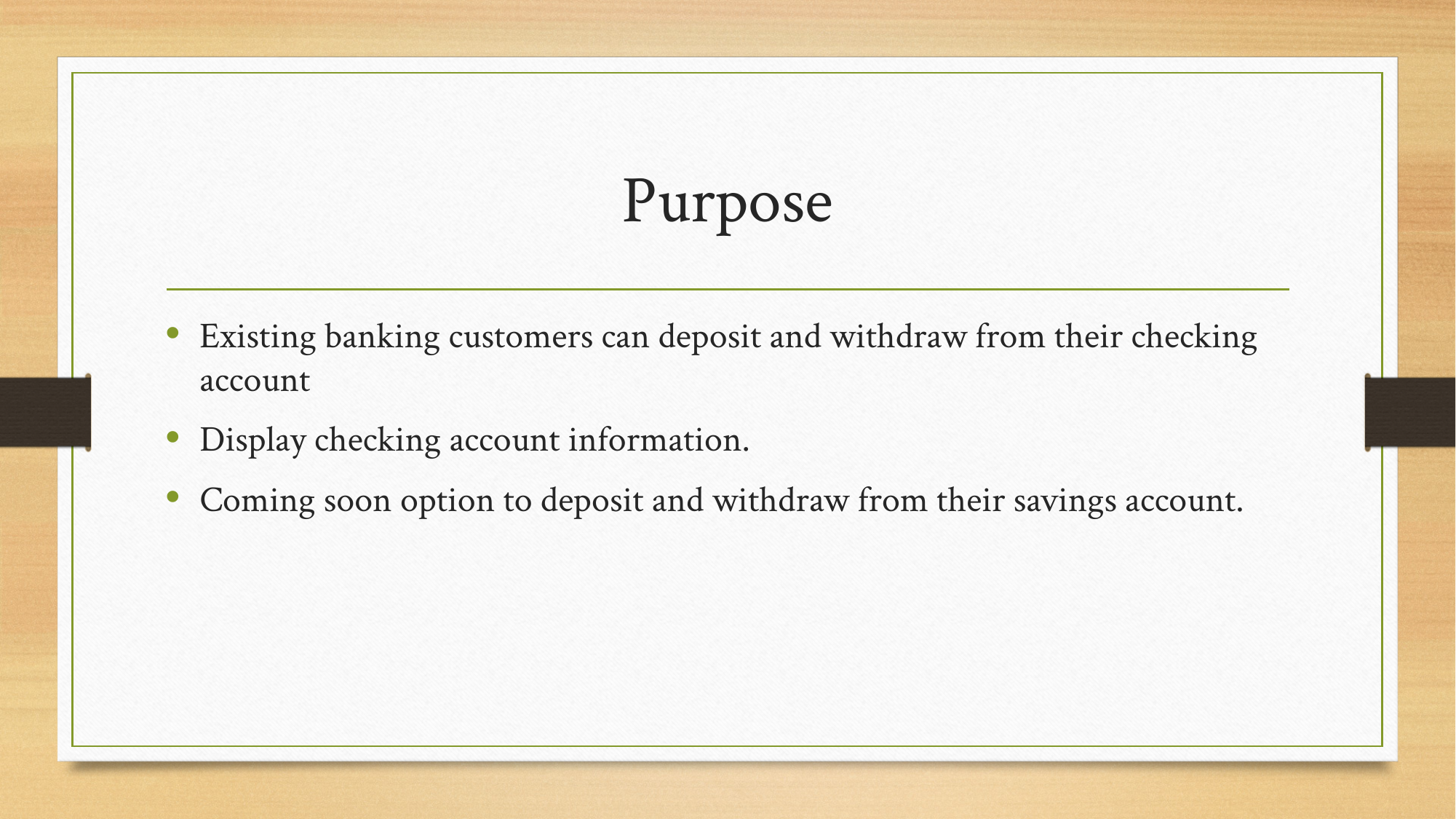

# Purpose
Existing banking customers can deposit and withdraw from their checking account
Display checking account information.
Coming soon option to deposit and withdraw from their savings account.